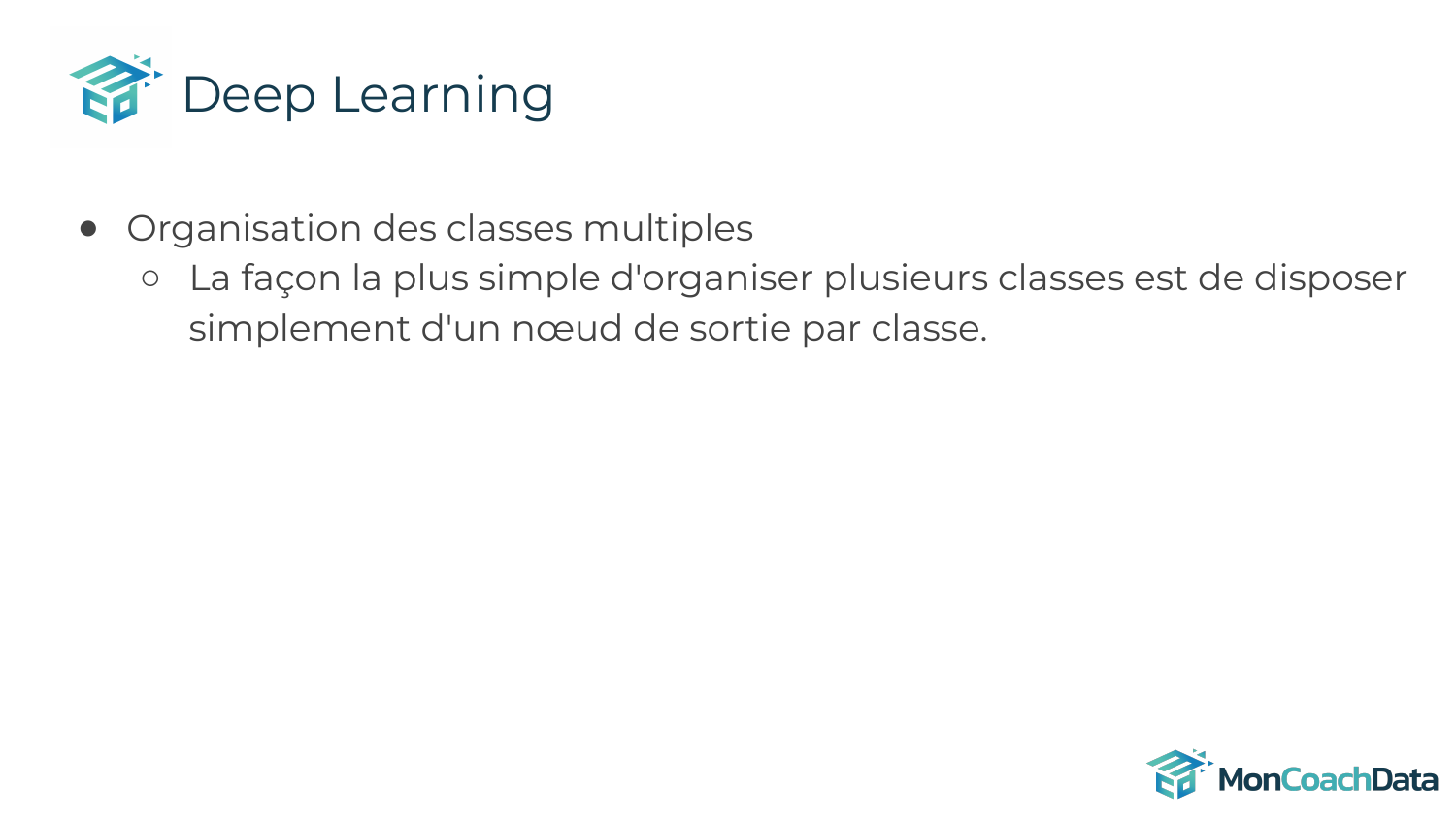

# Deep Learning

Organisation des classes multiples
La façon la plus simple d'organiser plusieurs classes est de disposer simplement d'un nœud de sortie par classe.